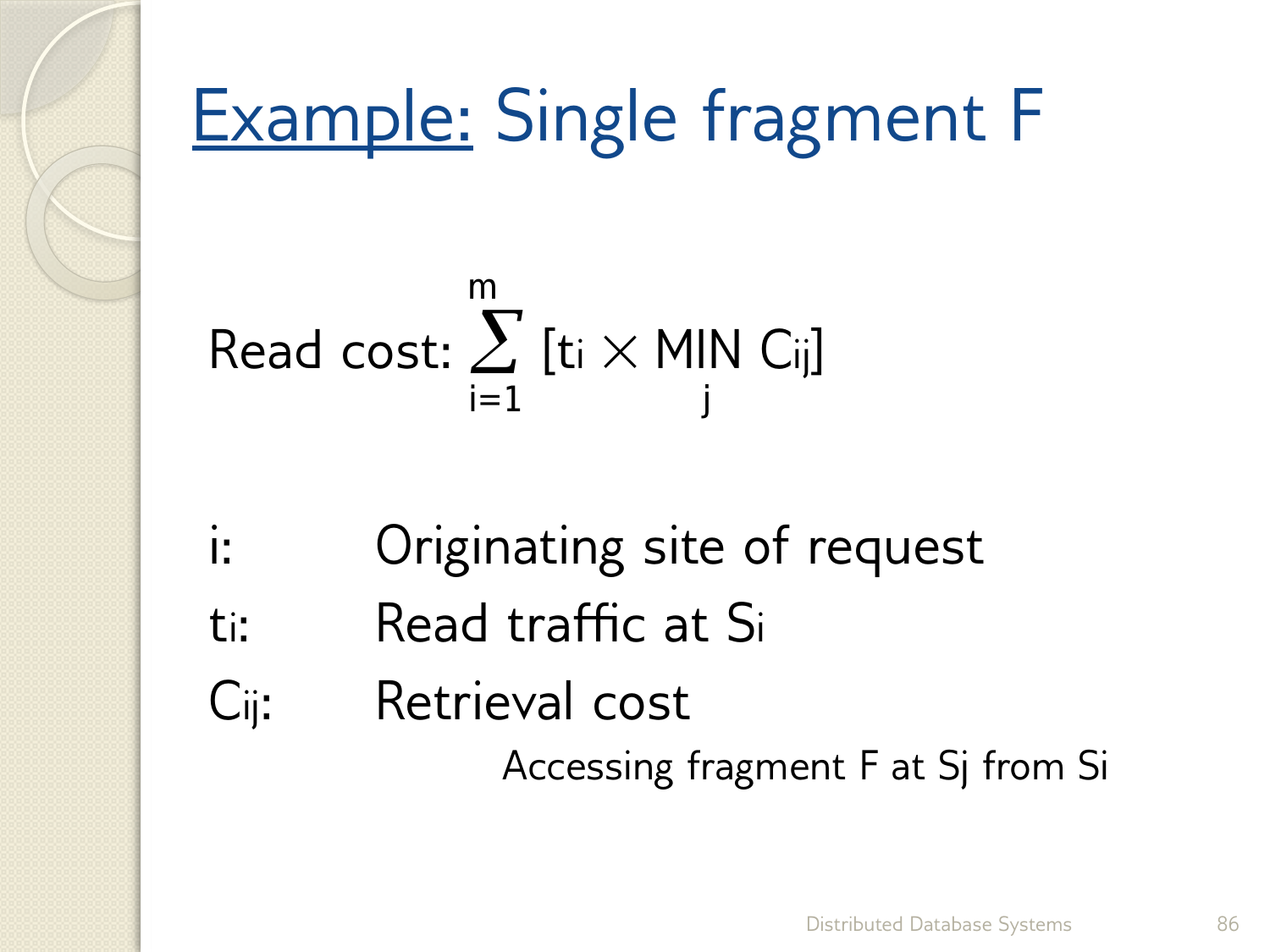

# Example: Single fragment F

Read cost: ∑ [ti × MIN Cij]

i:		Originating site of request
ti:	Read traffic at Si
Cij:	Retrieval cost
			Accessing fragment F at Sj from Si

m
i=1
j
Distributed Database Systems
86